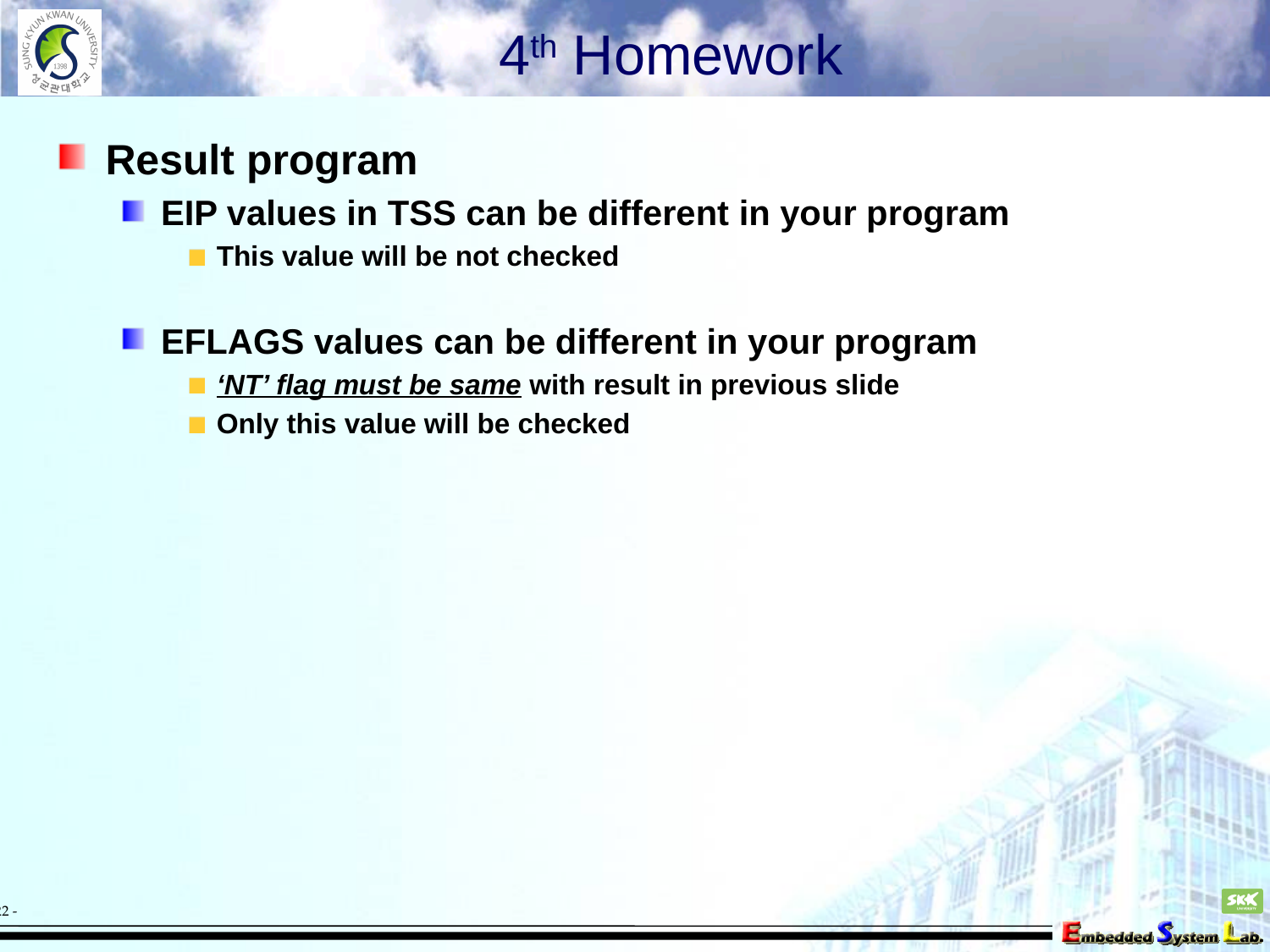

# 4th Homework
Result program
EIP values in TSS can be different in your program
This value will be not checked

EFLAGS values can be different in your program
‘NT’ flag must be same with result in previous slide
Only this value will be checked